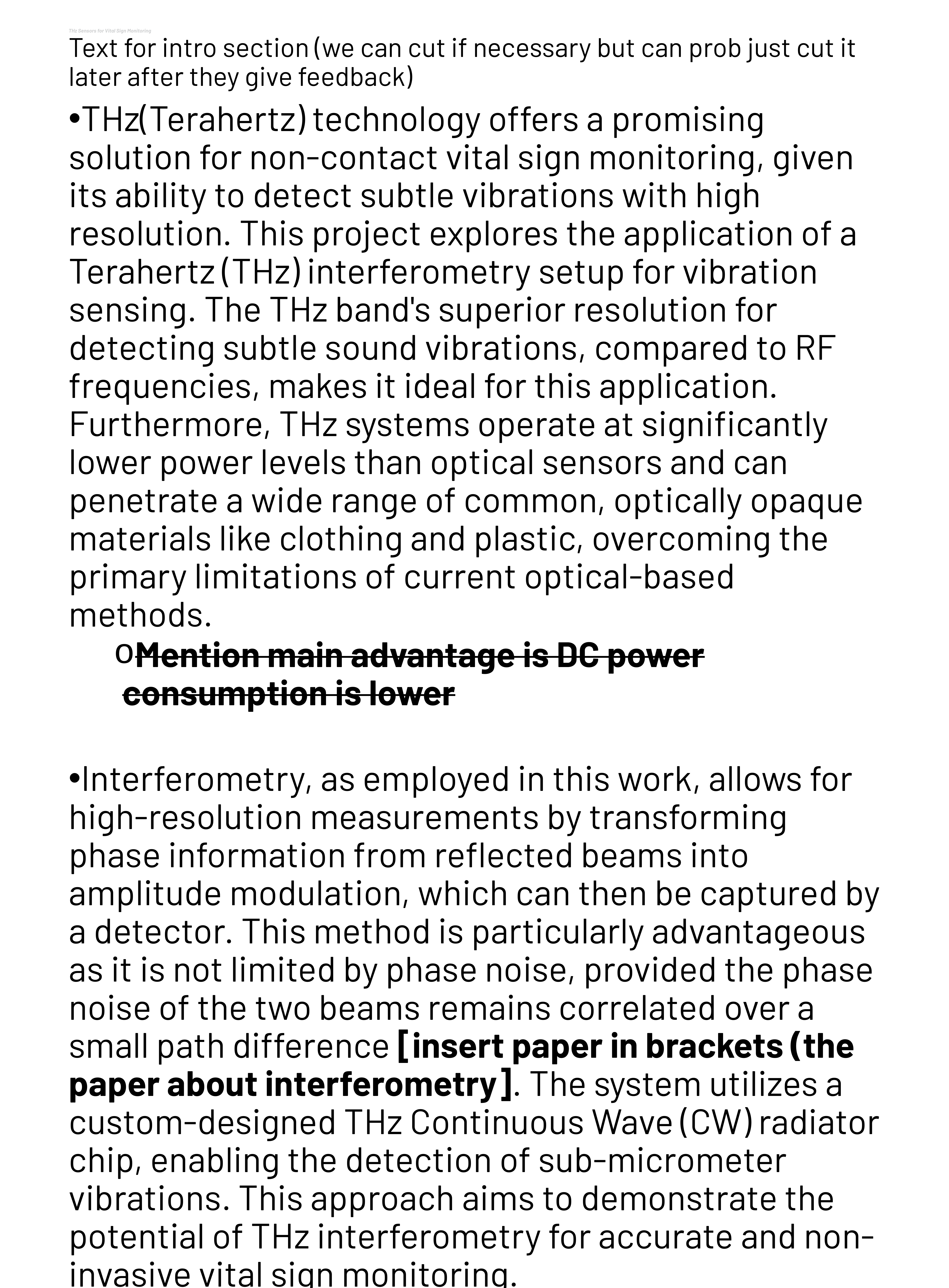

# THz Sensors for Vital Sign Monitoring Text for intro section (we can cut if necessary but can prob just cut it later after they give feedback)
THz(Terahertz) technology offers a promising solution for non-contact vital sign monitoring, given its ability to detect subtle vibrations with high resolution. This project explores the application of a Terahertz (THz) interferometry setup for vibration sensing. The THz band's superior resolution for detecting subtle sound vibrations, compared to RF frequencies, makes it ideal for this application. Furthermore, THz systems operate at significantly lower power levels than optical sensors and can penetrate a wide range of common, optically opaque materials like clothing and plastic, overcoming the primary limitations of current optical-based methods.
Mention main advantage is DC power consumption is lower

Interferometry, as employed in this work, allows for high-resolution measurements by transforming phase information from reflected beams into amplitude modulation, which can then be captured by a detector. This method is particularly advantageous as it is not limited by phase noise, provided the phase noise of the two beams remains correlated over a small path difference [insert paper in brackets (the paper about interferometry]. The system utilizes a custom-designed THz Continuous Wave (CW) radiator chip, enabling the detection of sub-micrometer vibrations. This approach aims to demonstrate the potential of THz interferometry for accurate and non-invasive vital sign monitoring.